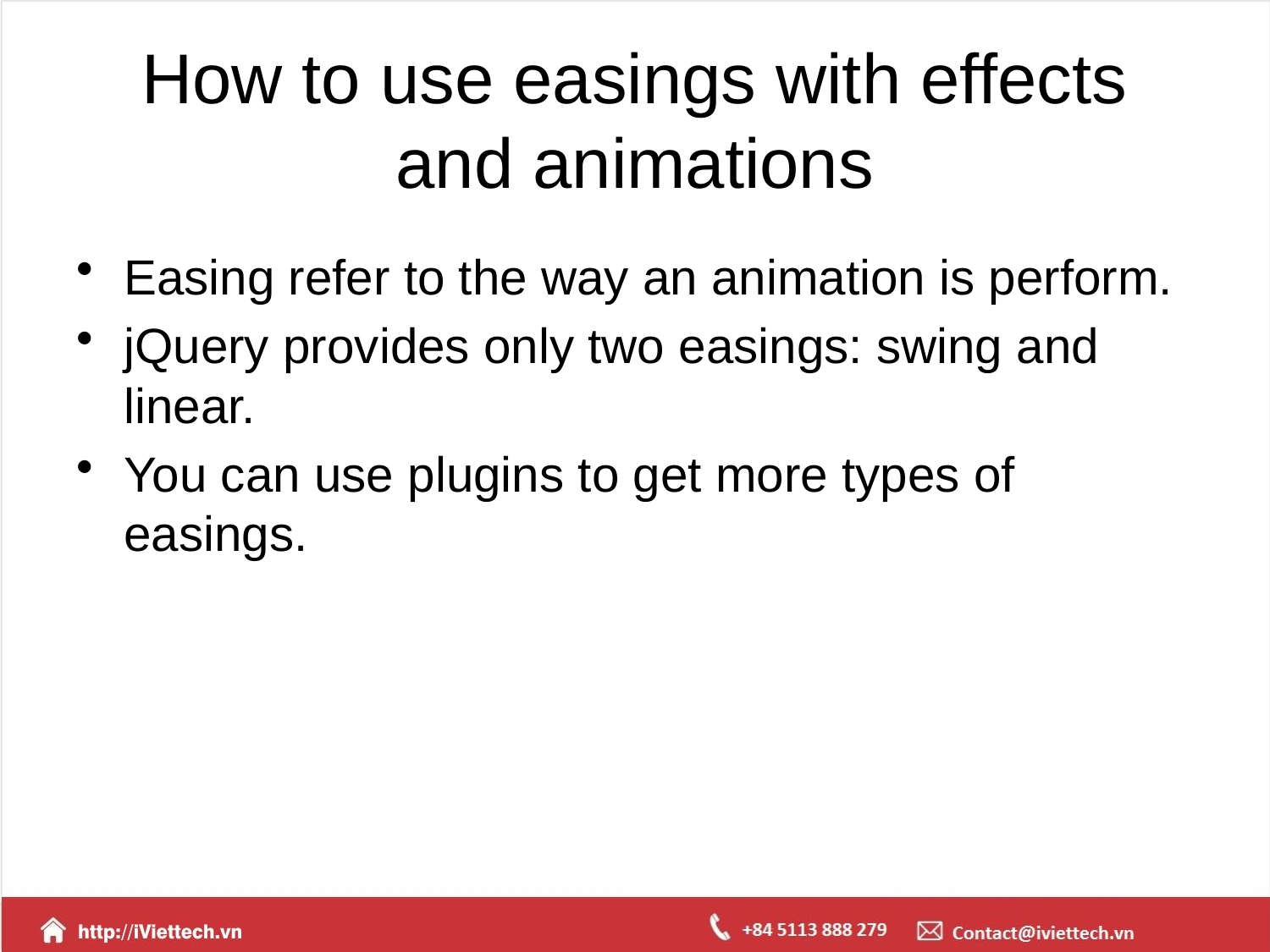

# How to use easings with effects and animations
Easing refer to the way an animation is perform.
jQuery provides only two easings: swing and linear.
You can use plugins to get more types of easings.